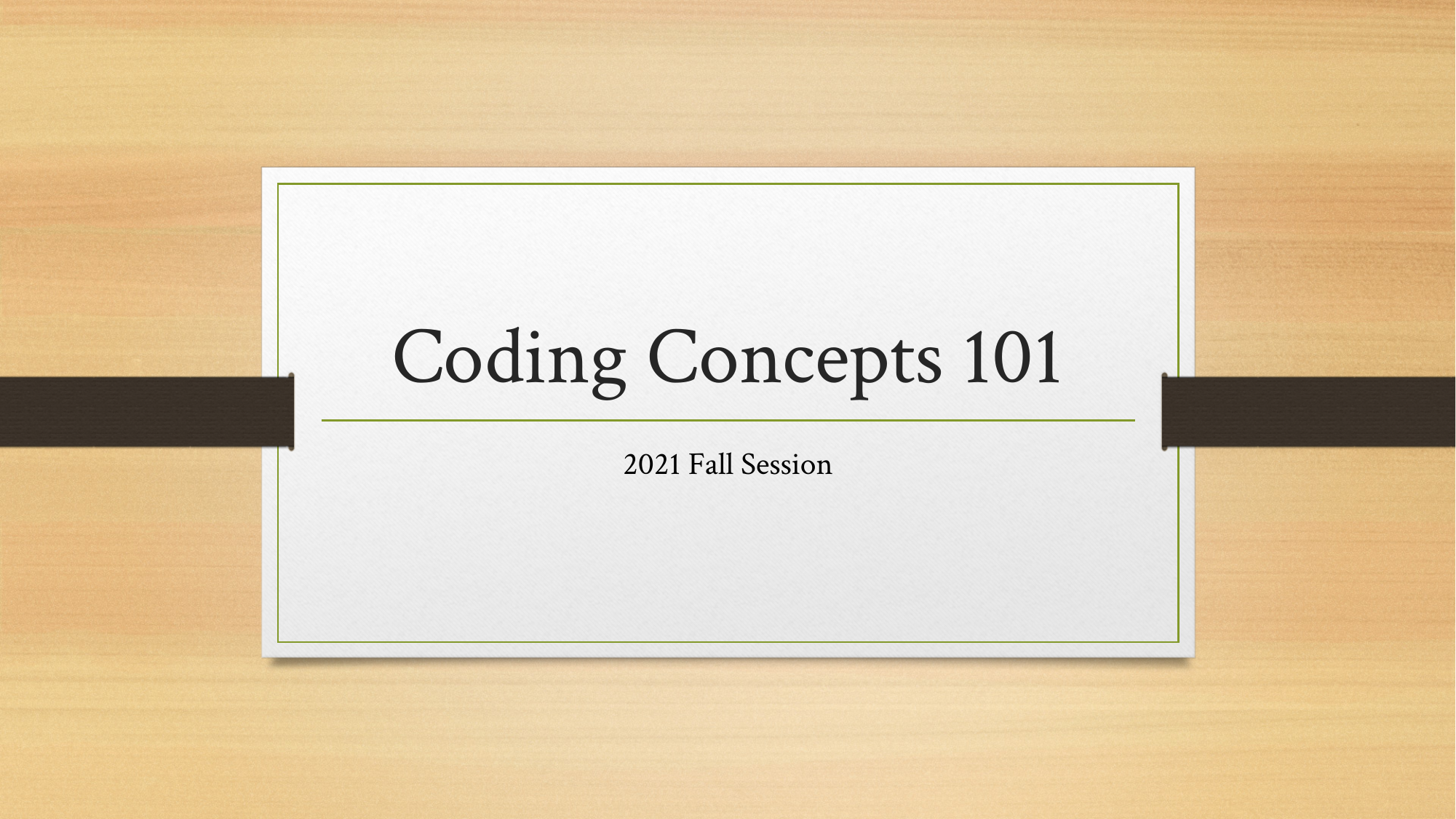

# Coding Concepts 101
2021 Fall Session